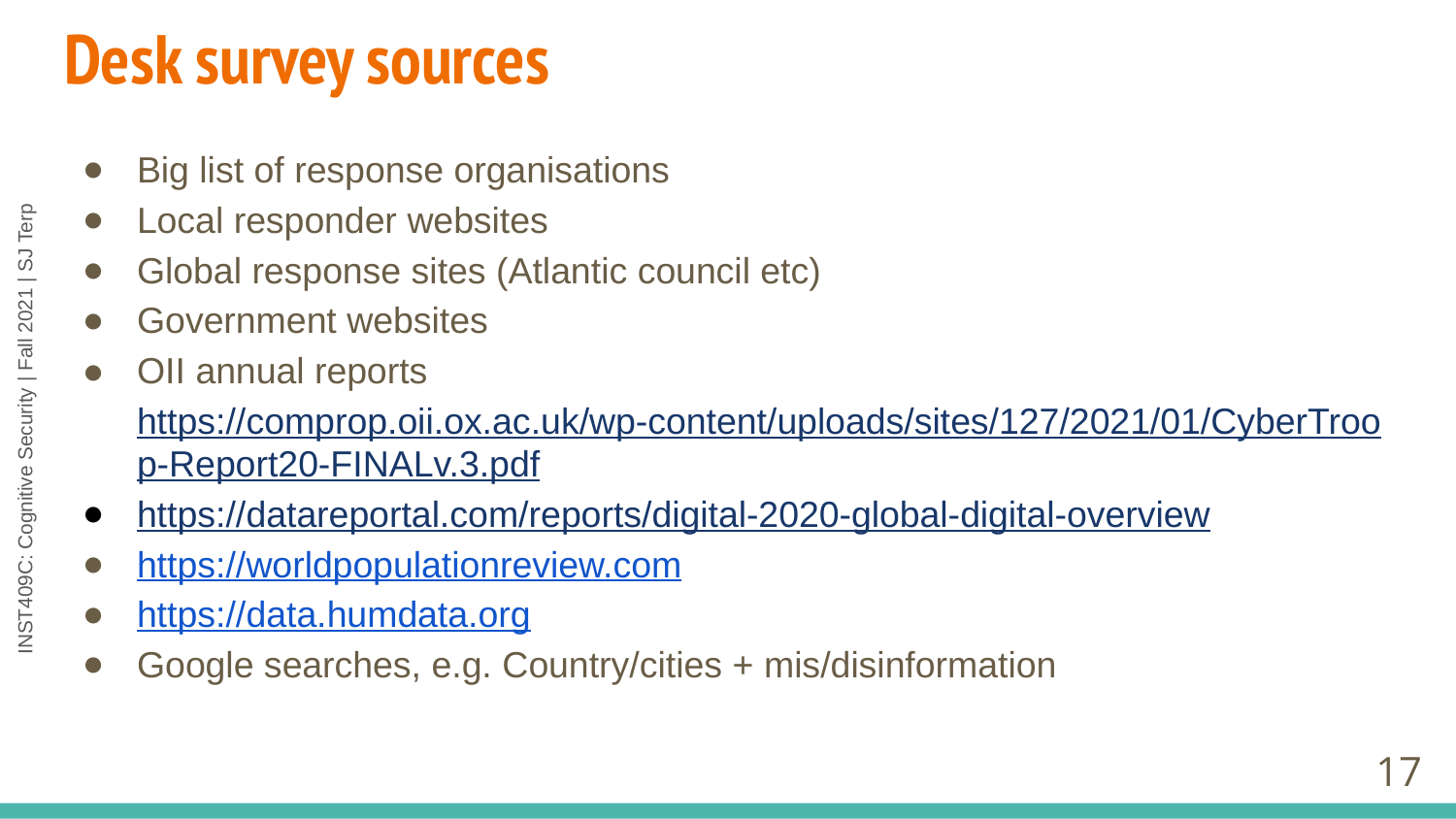

# Desk survey sources
Big list of response organisations
Local responder websites
Global response sites (Atlantic council etc)
Government websites
OII annual reports https://comprop.oii.ox.ac.uk/wp-content/uploads/sites/127/2021/01/CyberTroop-Report20-FINALv.3.pdf
https://datareportal.com/reports/digital-2020-global-digital-overview
https://worldpopulationreview.com
https://data.humdata.org
Google searches, e.g. Country/cities + mis/disinformation
17